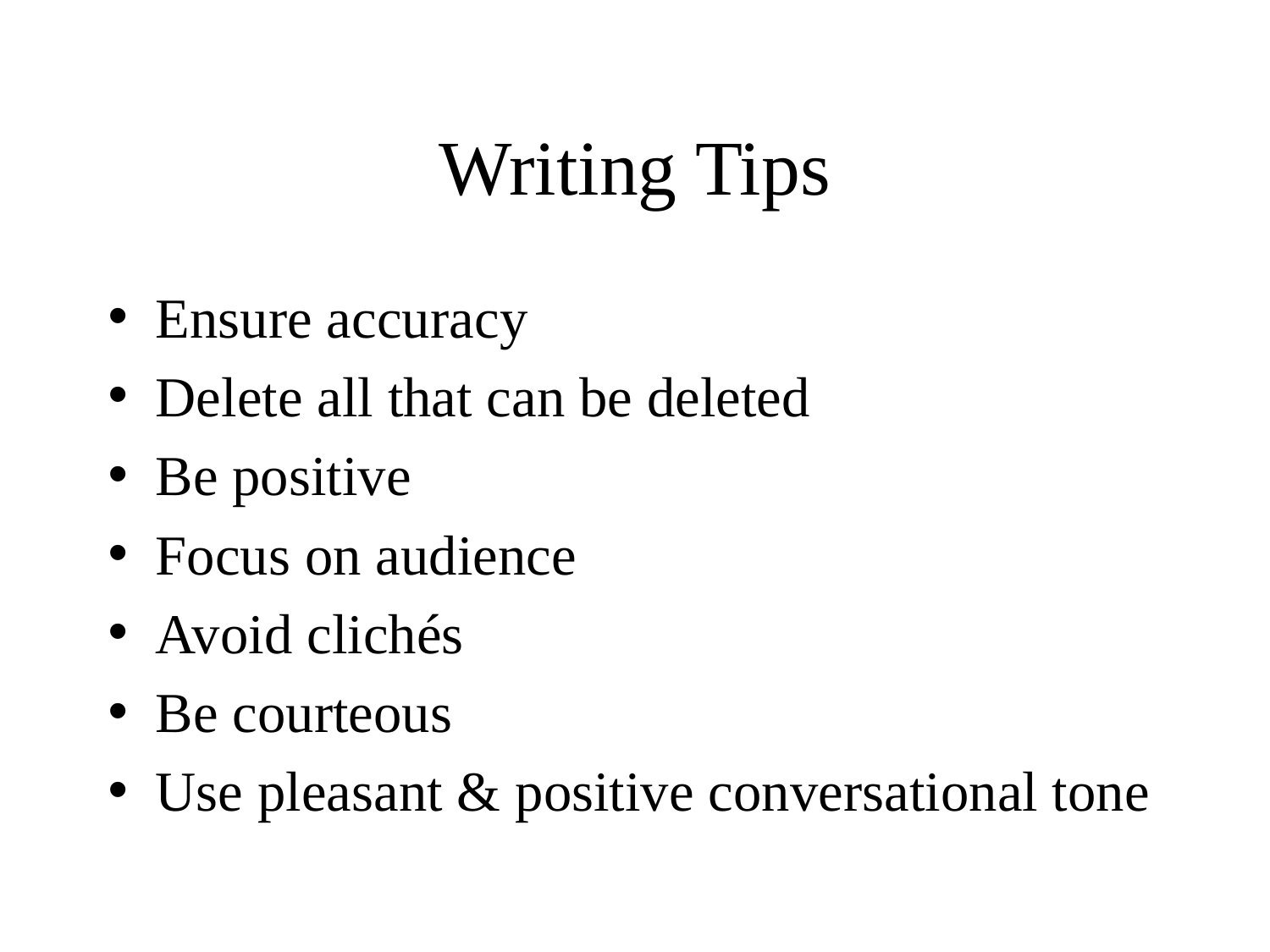

# Writing Tips
Ensure accuracy
Delete all that can be deleted
Be positive
Focus on audience
Avoid clichés
Be courteous
Use pleasant & positive conversational tone